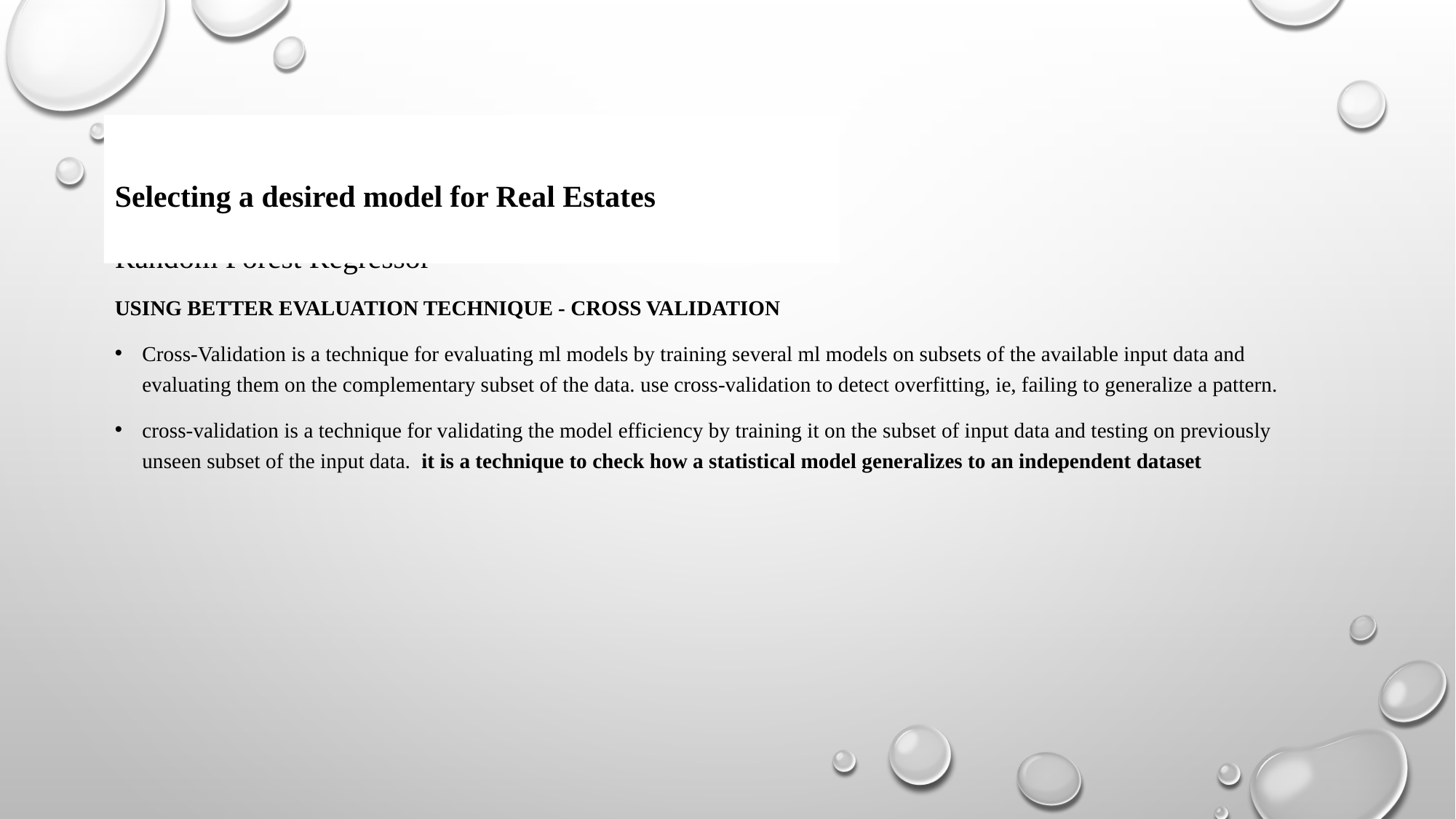

# Selecting a desired model for Real Estates
Random Forest Regressor
USING BETTER EVALUATION TECHNIQUE - CROSS VALIDATION
Cross-Validation is a technique for evaluating ml models by training several ml models on subsets of the available input data and evaluating them on the complementary subset of the data. use cross-validation to detect overfitting, ie, failing to generalize a pattern.
cross-validation is a technique for validating the model efficiency by training it on the subset of input data and testing on previously unseen subset of the input data.  it is a technique to check how a statistical model generalizes to an independent dataset